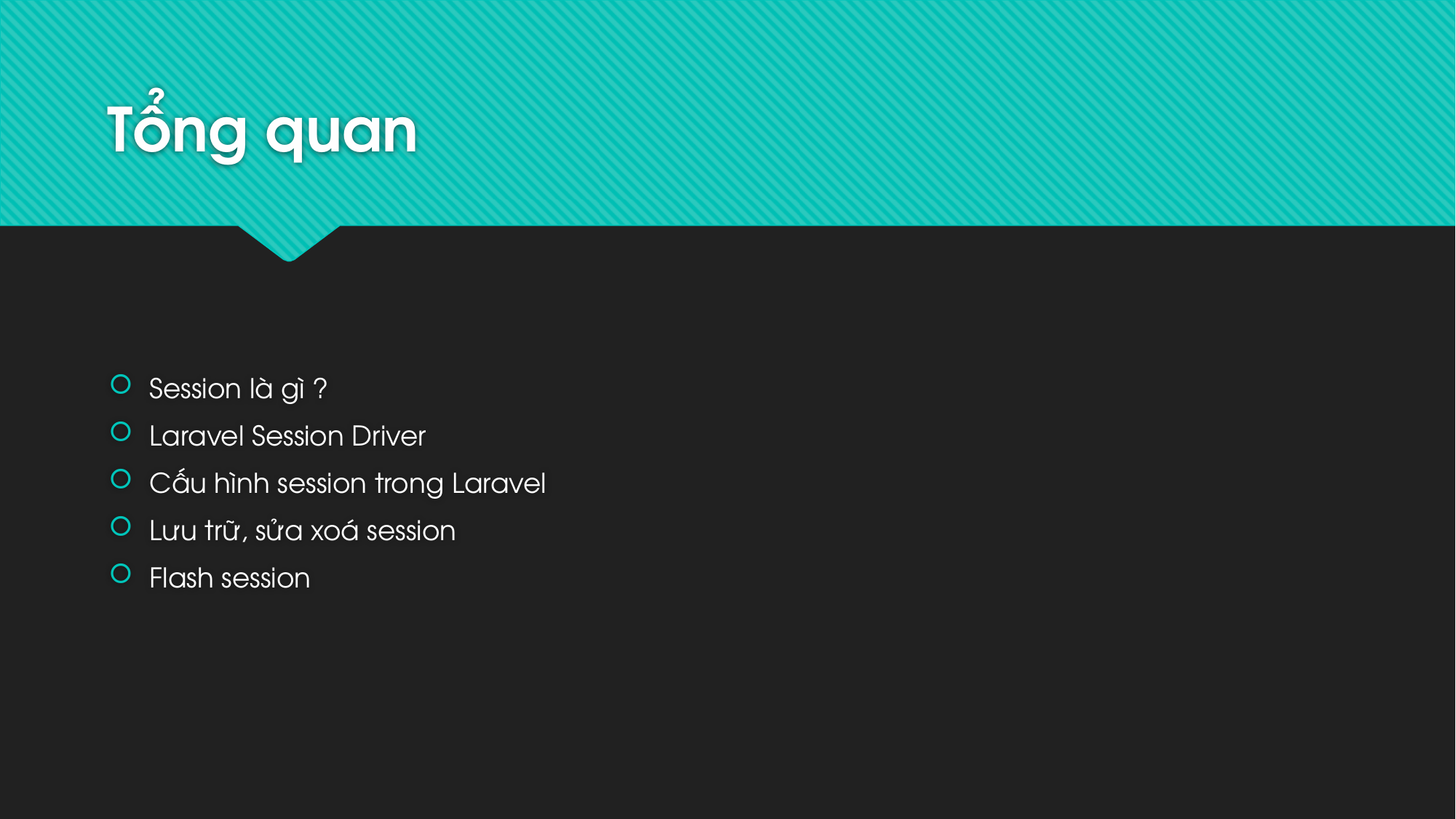

# Tổng quan
Session là gì ?
Laravel Session Driver
Cấu hình session trong Laravel
Lưu trữ, sửa xoá session
Flash session